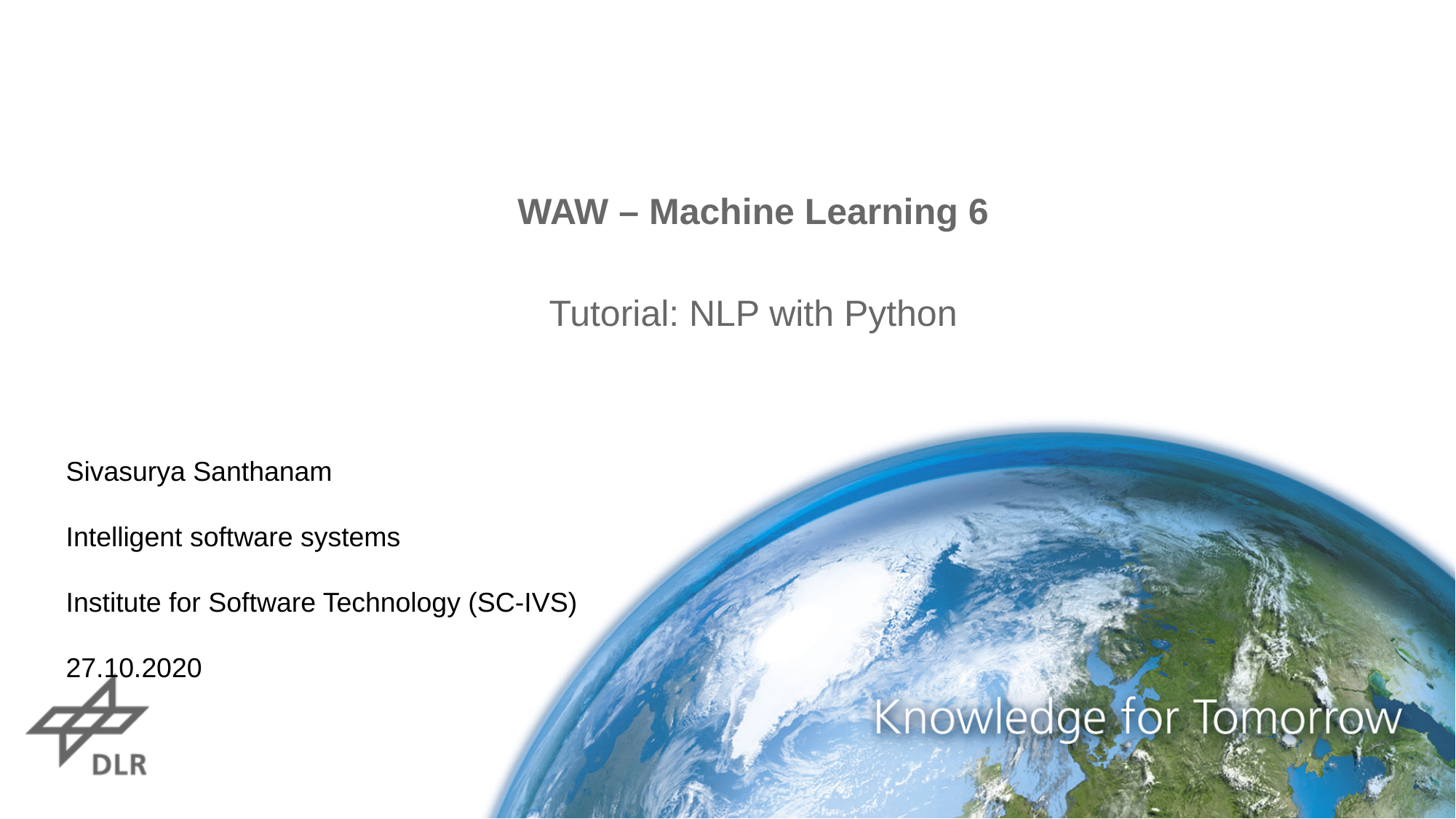

# WAW – Machine Learning 6
Tutorial: NLP with Python
Sivasurya Santhanam
Intelligent software systems
Institute for Software Technology (SC-IVS)
27.10.2020